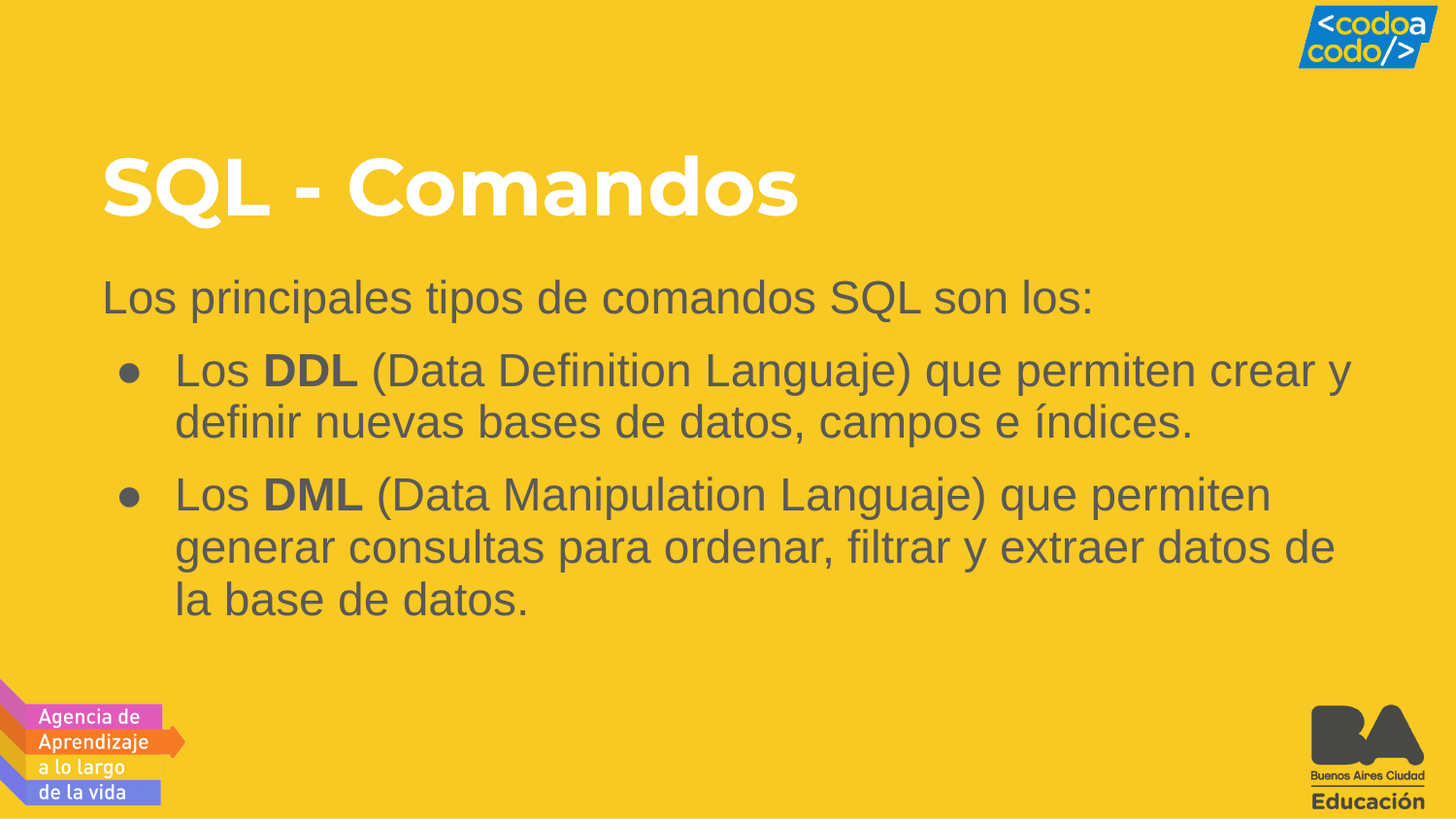

# SQL - Comandos
Los principales tipos de comandos SQL son los:
Los DDL (Data Definition Languaje) que permiten crear y definir nuevas bases de datos, campos e índices.
Los DML (Data Manipulation Languaje) que permiten generar consultas para ordenar, filtrar y extraer datos de la base de datos.